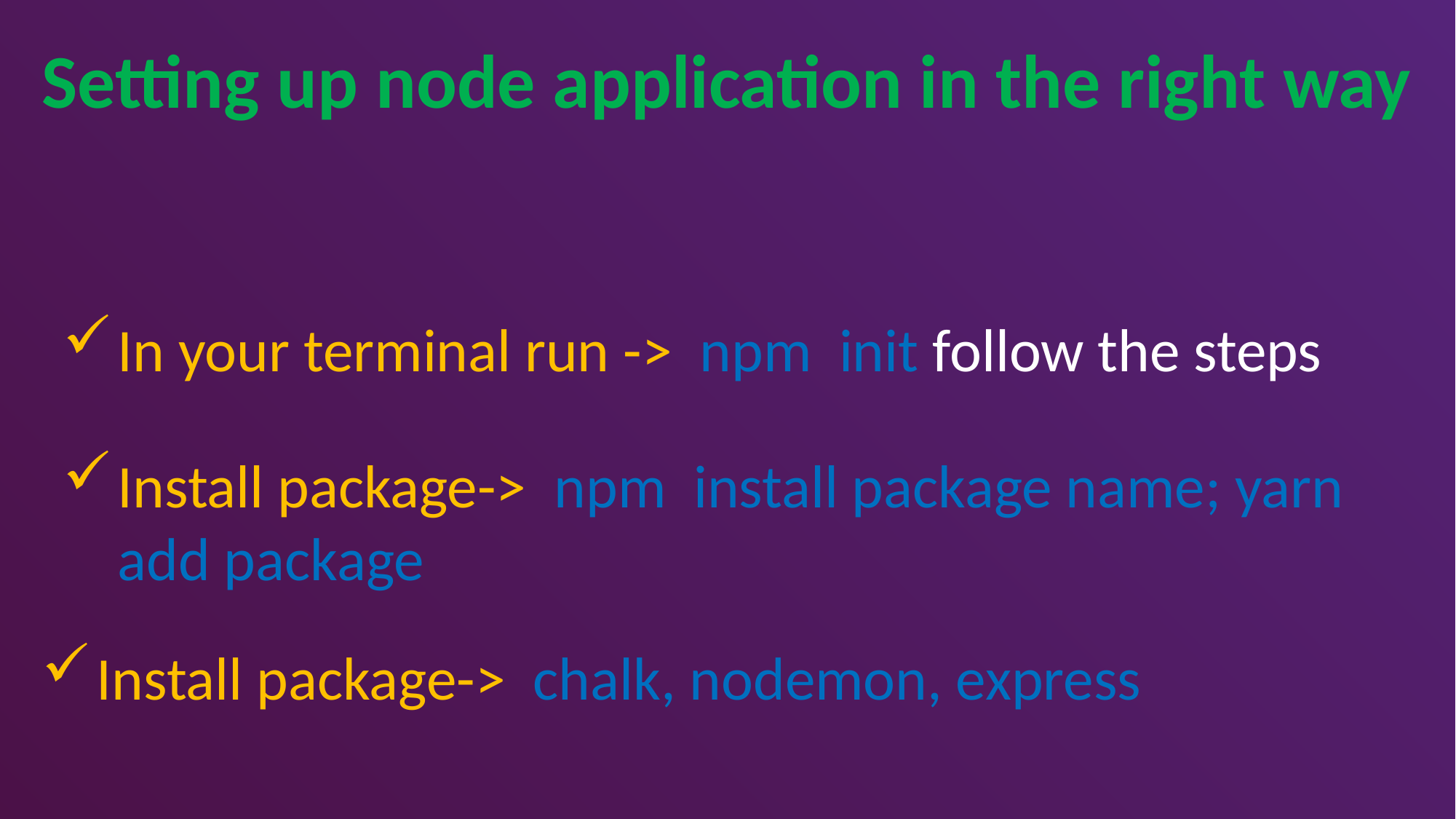

Setting up node application in the right way
In your terminal run ->  npm  init follow the steps
Install package->  npm  install package name; yarn add package
Install package->  chalk, nodemon, express